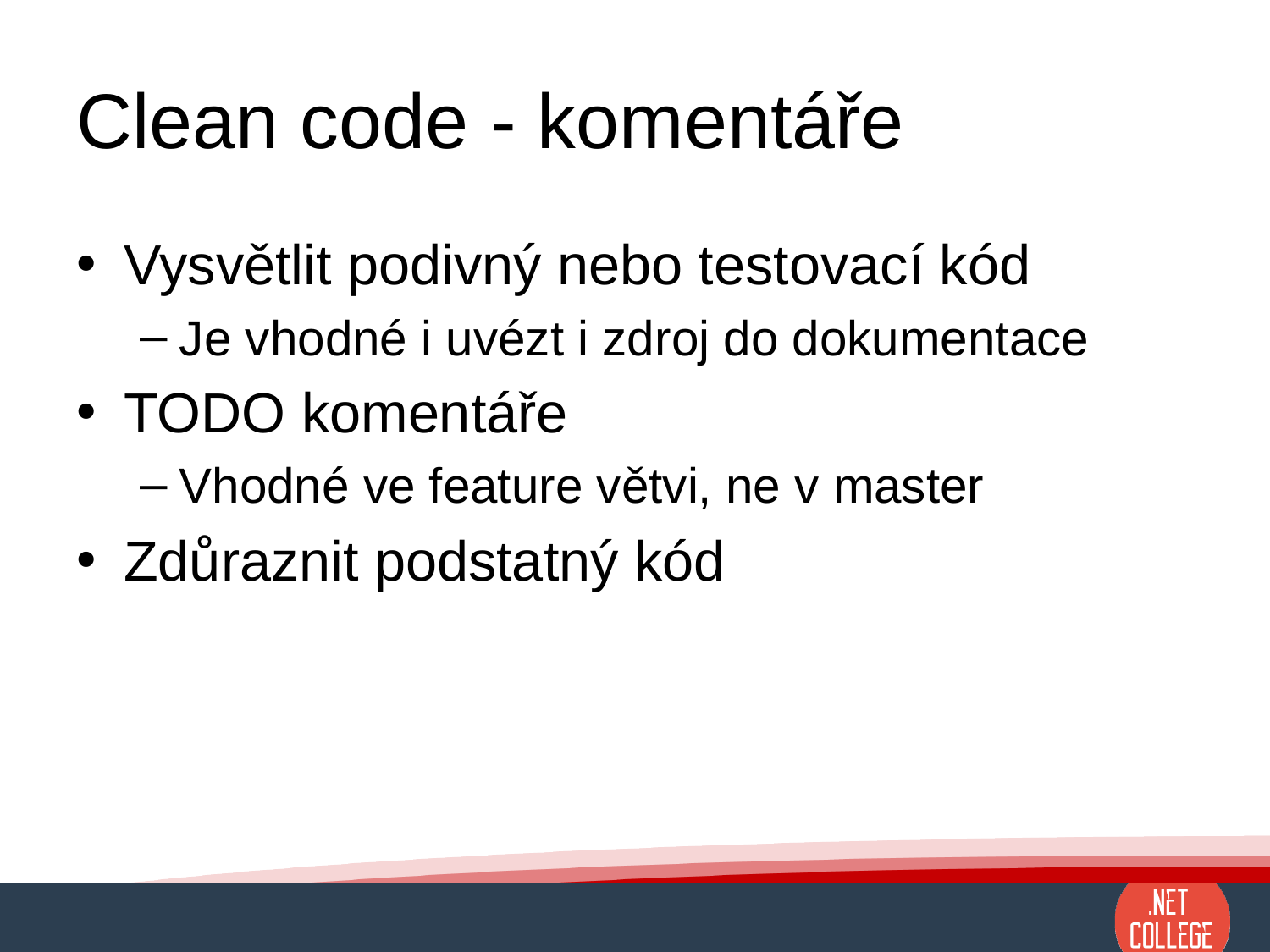

# Clean code - komentáře
Vysvětlit podivný nebo testovací kód
Je vhodné i uvézt i zdroj do dokumentace
TODO komentáře
Vhodné ve feature větvi, ne v master
Zdůraznit podstatný kód